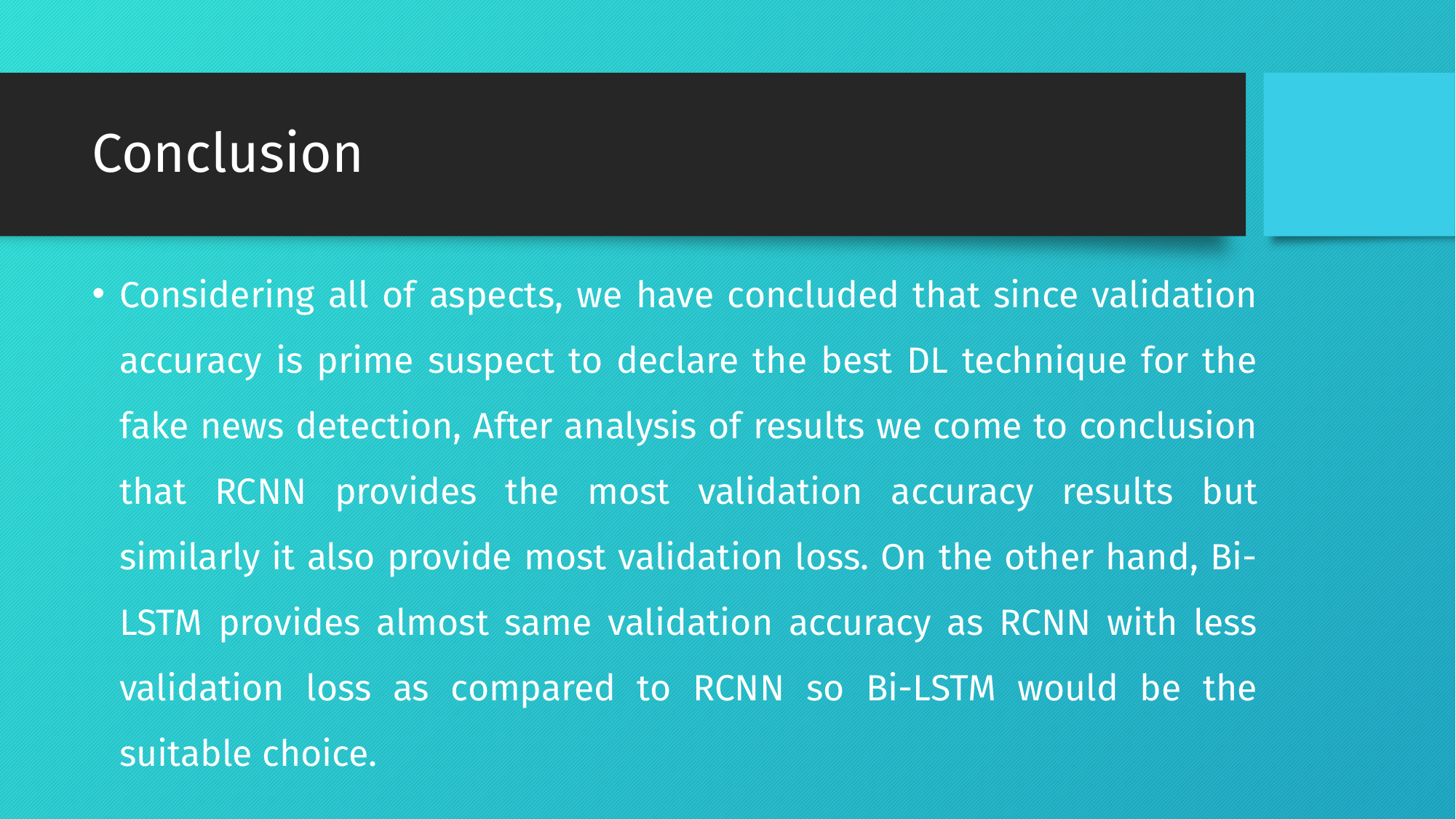

# Conclusion
Considering all of aspects, we have concluded that since validation accuracy is prime suspect to declare the best DL technique for the fake news detection, After analysis of results we come to conclusion that RCNN provides the most validation accuracy results but similarly it also provide most validation loss. On the other hand, Bi-LSTM provides almost same validation accuracy as RCNN with less validation loss as compared to RCNN so Bi-LSTM would be the suitable choice.